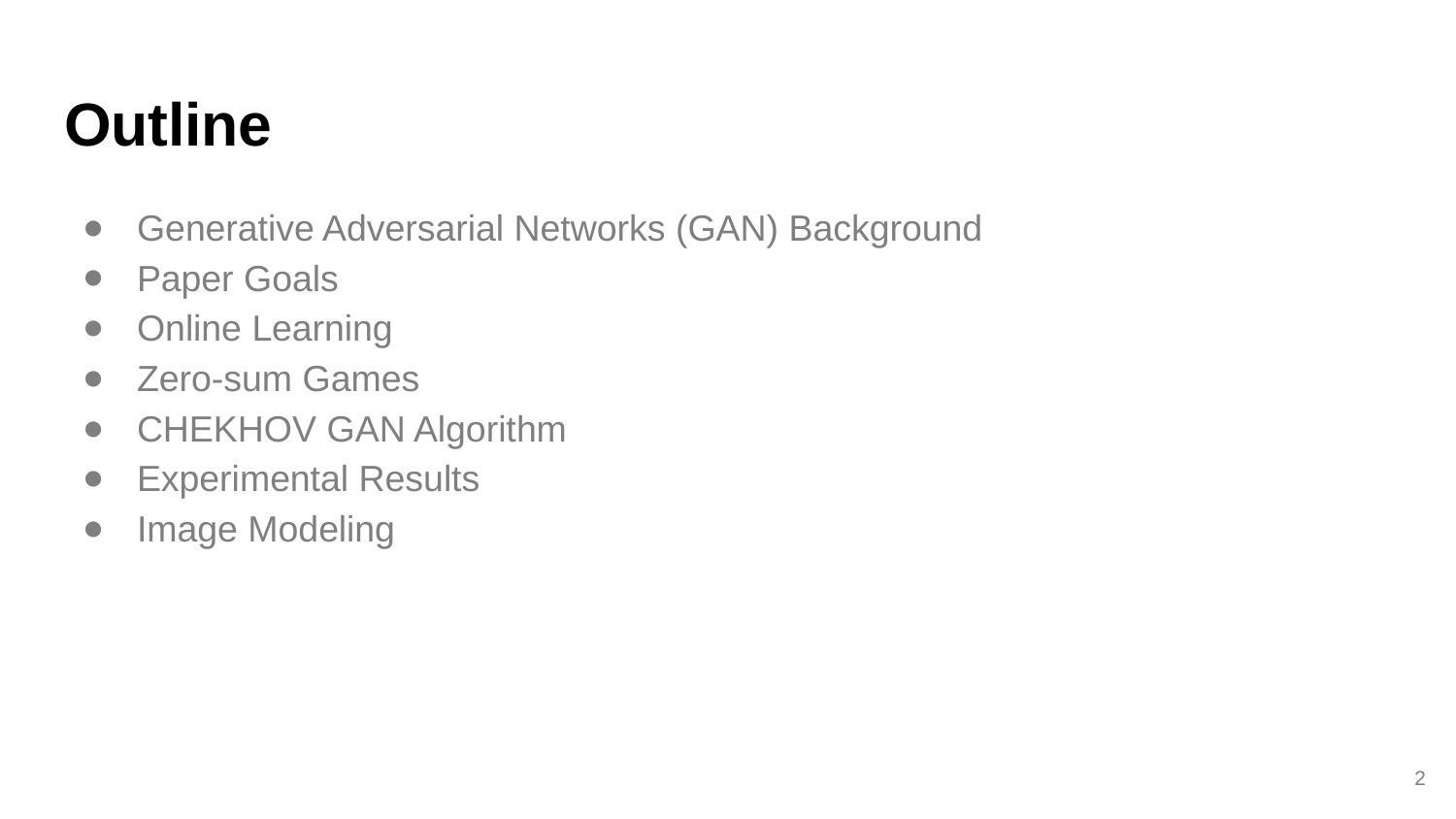

# Outline
Generative Adversarial Networks (GAN) Background
Paper Goals
Online Learning
Zero-sum Games
CHEKHOV GAN Algorithm
Experimental Results
Image Modeling
2